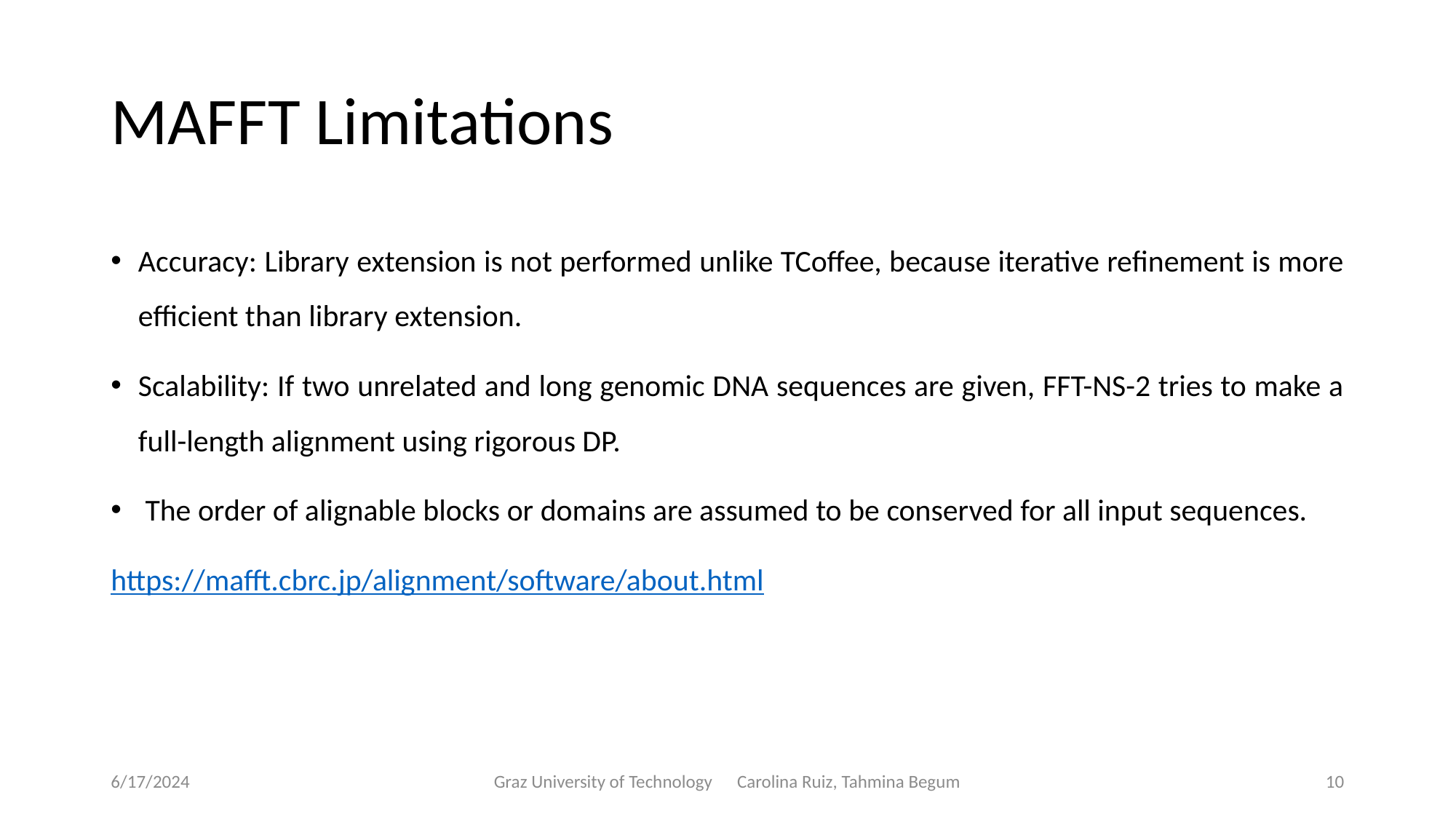

# MAFFT Limitations
Accuracy: Library extension is not performed unlike TCoffee, because iterative refinement is more efficient than library extension.
Scalability: If two unrelated and long genomic DNA sequences are given, FFT-NS-2 tries to make a full-length alignment using rigorous DP.
 The order of alignable blocks or domains are assumed to be conserved for all input sequences.
https://mafft.cbrc.jp/alignment/software/about.html

6/17/2024
Graz University of Technology      Carolina Ruiz, Tahmina Begum
10